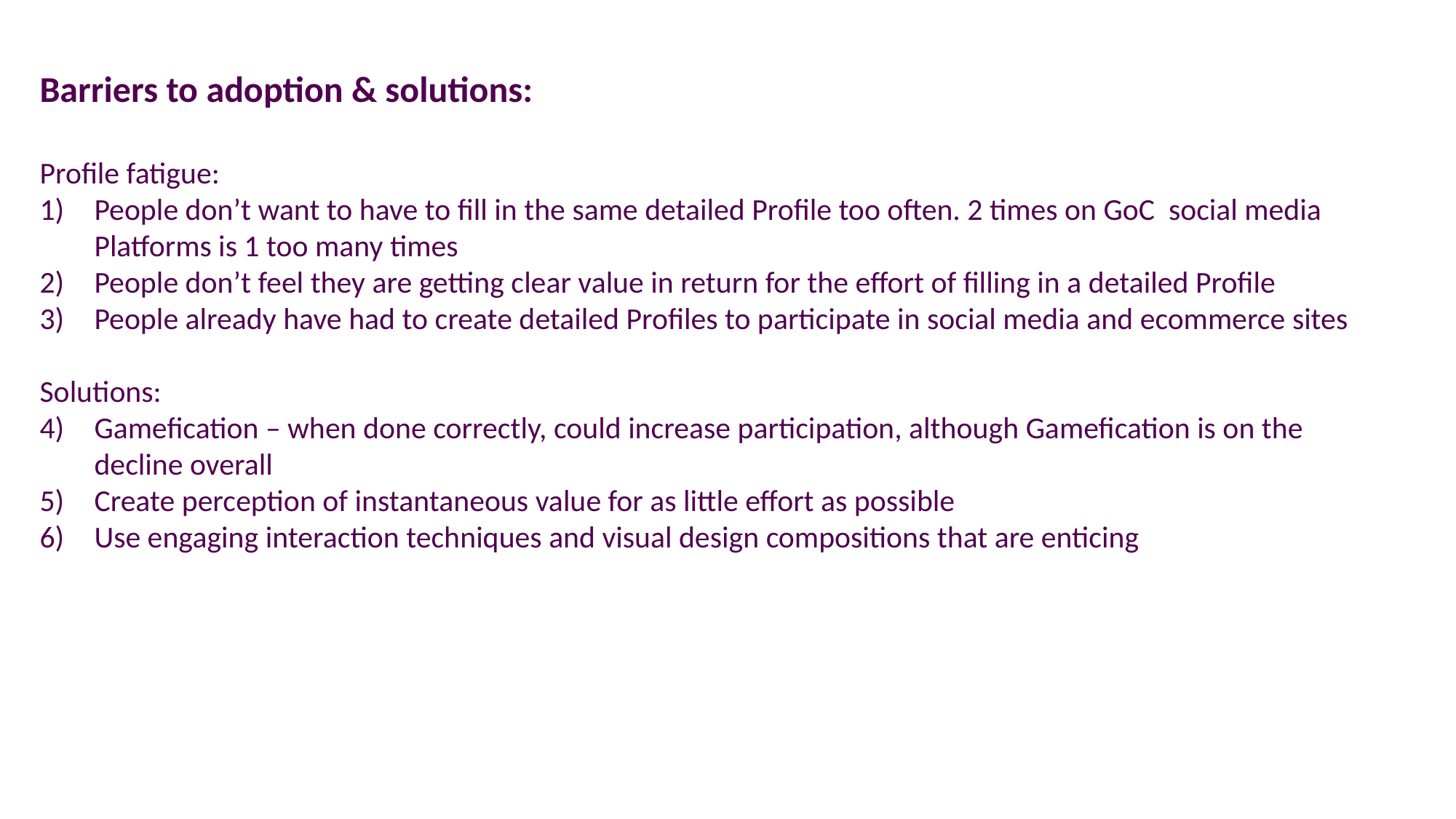

Barriers to adoption & solutions:

Profile fatigue:
People don’t want to have to fill in the same detailed Profile too often. 2 times on GoC  social media Platforms is 1 too many times
People don’t feel they are getting clear value in return for the effort of filling in a detailed Profile
People already have had to create detailed Profiles to participate in social media and ecommerce sites

Solutions:
Gamefication – when done correctly, could increase participation, although Gamefication is on the decline overall
Create perception of instantaneous value for as little effort as possible
Use engaging interaction techniques and visual design compositions that are enticing